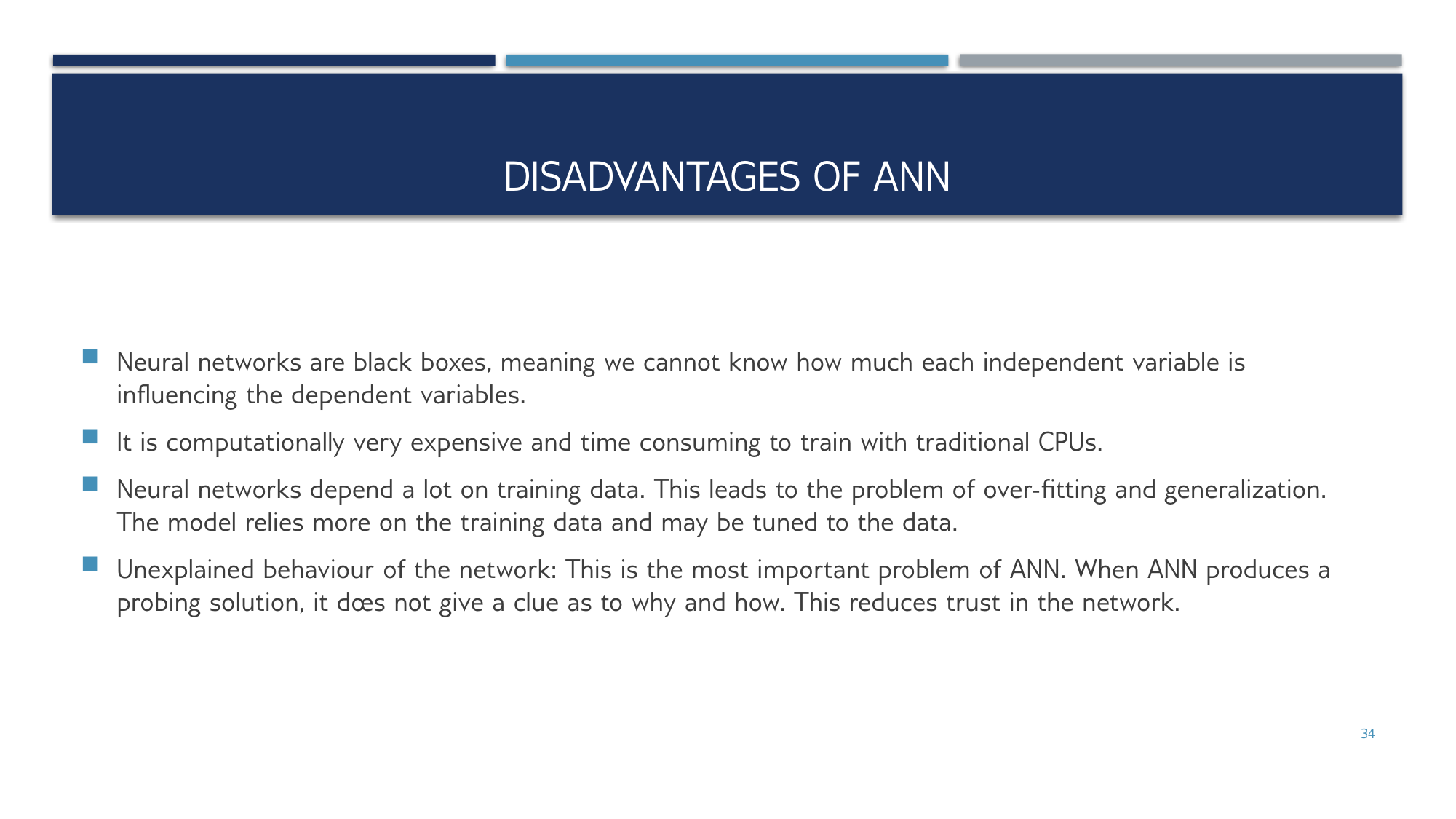

# Disadvantages of ANN
Neural networks are black boxes, meaning we cannot know how much each independent variable is influencing the dependent variables.
It is computationally very expensive and time consuming to train with traditional CPUs.
Neural networks depend a lot on training data. This leads to the problem of over-fitting and generalization. The model relies more on the training data and may be tuned to the data.
Unexplained behaviour of the network: This is the most important problem of ANN. When ANN produces a probing solution, it does not give a clue as to why and how. This reduces trust in the network.
34